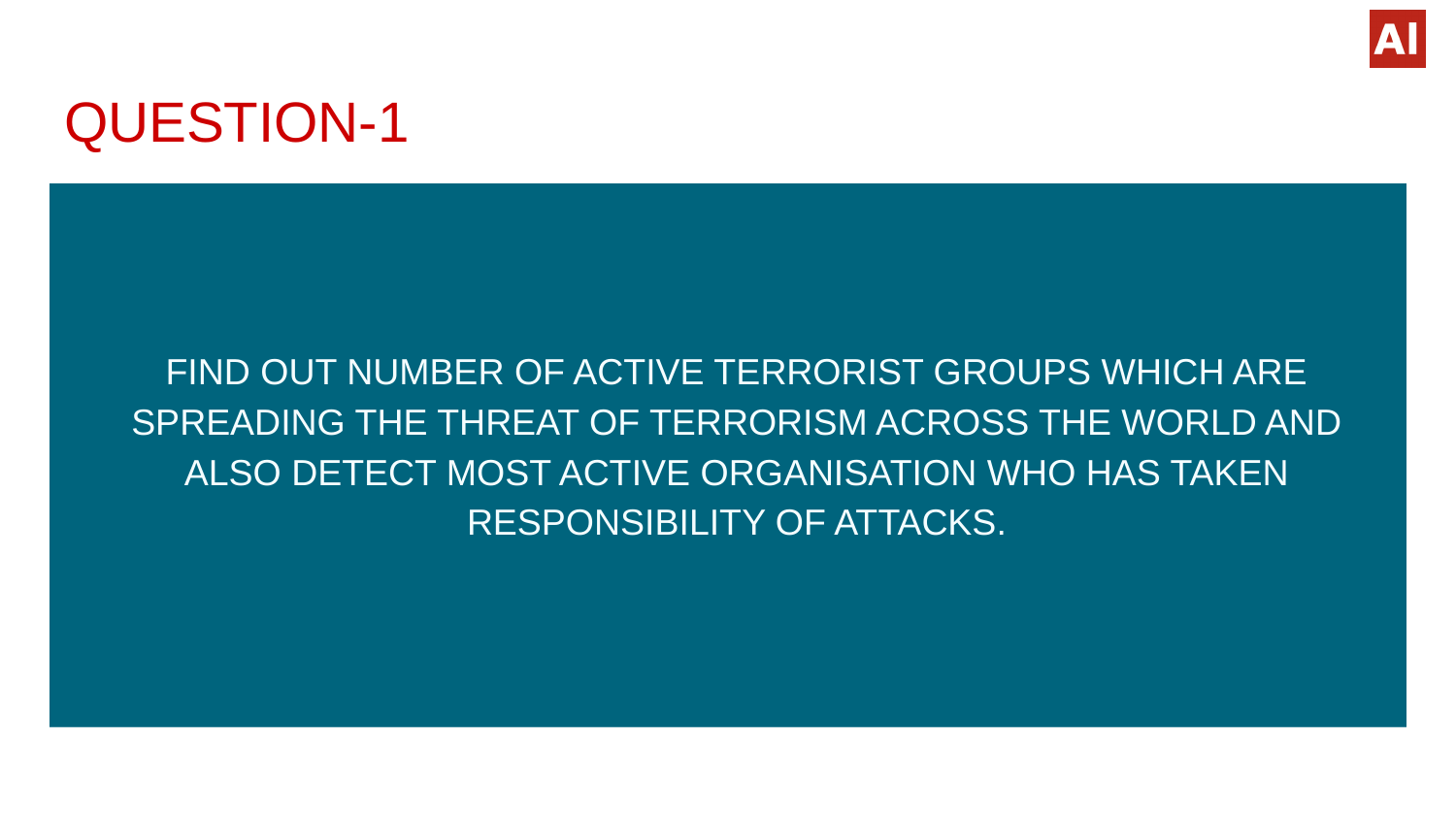

# QUESTION-1

FIND OUT NUMBER OF ACTIVE TERRORIST GROUPS WHICH ARE SPREADING THE THREAT OF TERRORISM ACROSS THE WORLD AND ALSO DETECT MOST ACTIVE ORGANISATION WHO HAS TAKEN RESPONSIBILITY OF ATTACKS.